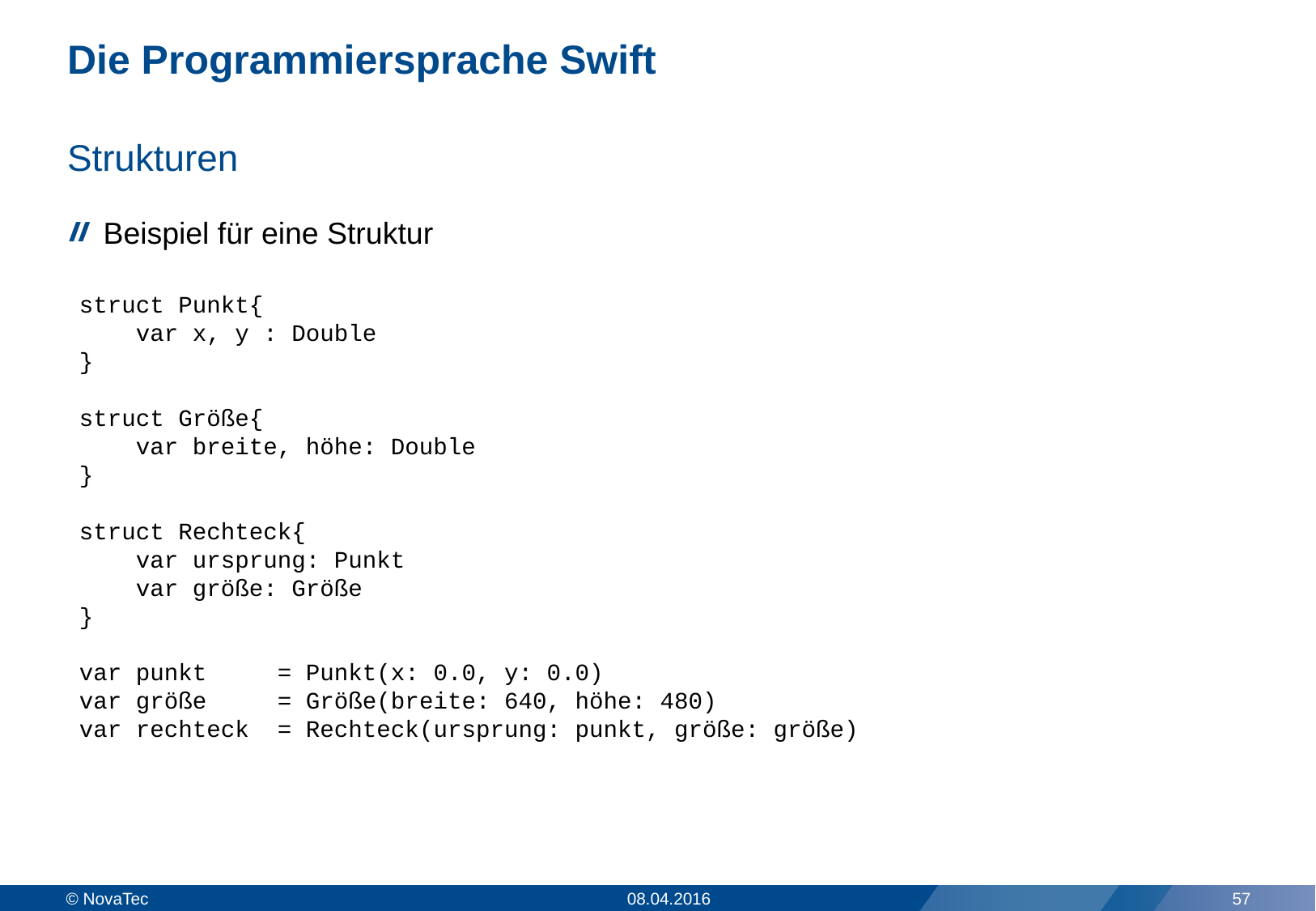

# Die Programmiersprache Swift
Strukturen
Beispiel für eine Struktur
struct Punkt{
    var x, y : Double
}

struct Größe{
    var breite, höhe: Double
}

struct Rechteck{
    var ursprung: Punkt
    var größe: Größe
}

var punkt     = Punkt(x: 0.0, y: 0.0)
var größe     = Größe(breite: 640, höhe: 480)
var rechteck  = Rechteck(ursprung: punkt, größe: größe)